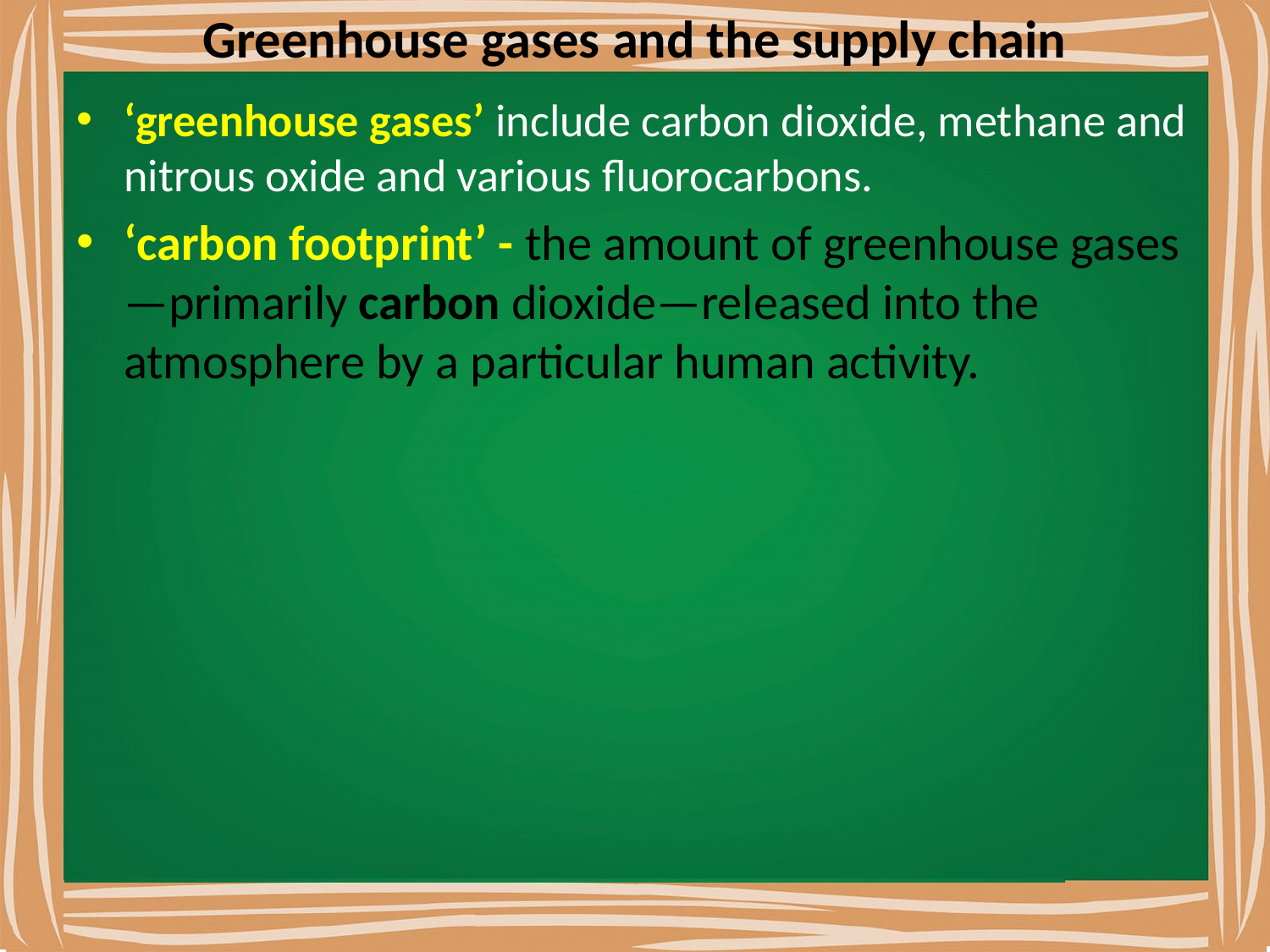

# Greenhouse gases and the supply chain
‘greenhouse gases’ include carbon dioxide, methane and nitrous oxide and various fluorocarbons.
‘carbon footprint’ - the amount of greenhouse gases—primarily carbon dioxide—released into the atmosphere by a particular human activity.